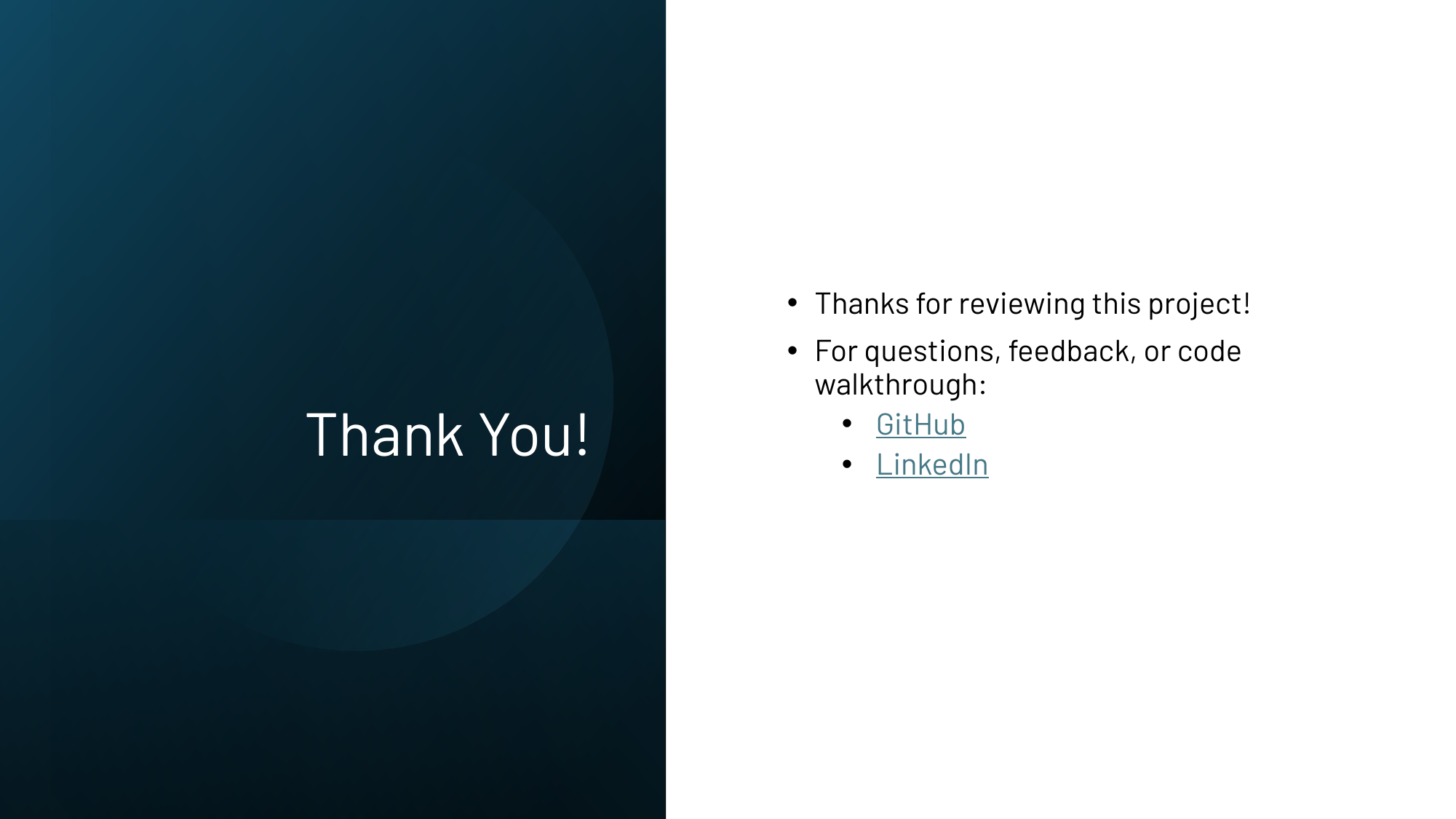

# Thank You!

Thanks for reviewing this project!
For questions, feedback, or code walkthrough:
GitHub
LinkedIn